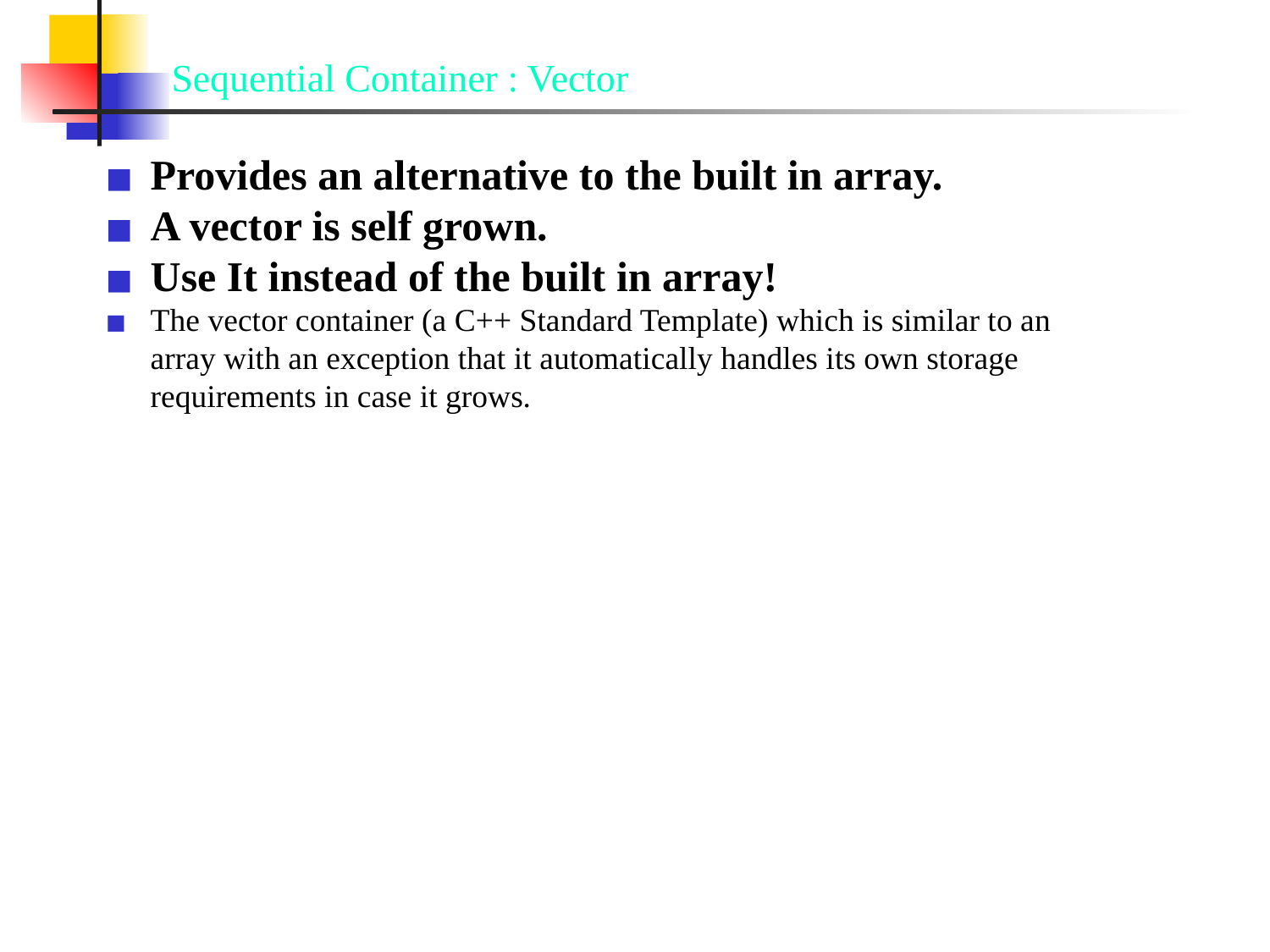

# Sequential Container : Vector
Provides an alternative to the built in array.
A vector is self grown.
Use It instead of the built in array!
The vector container (a C++ Standard Template) which is similar to an array with an exception that it automatically handles its own storage requirements in case it grows.